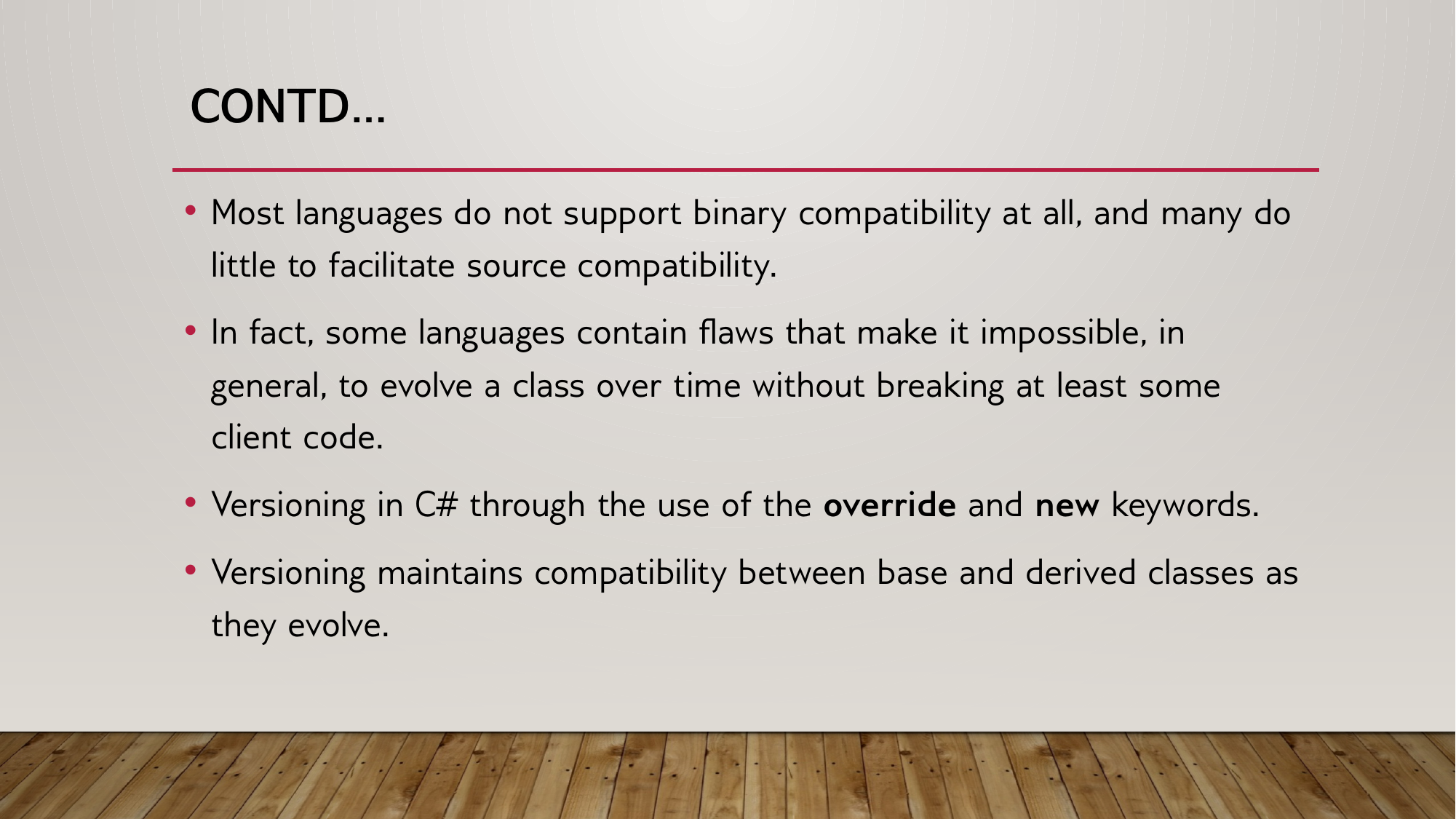

# CONTD…
Most languages do not support binary compatibility at all, and many do little to facilitate source compatibility.
In fact, some languages contain flaws that make it impossible, in general, to evolve a class over time without breaking at least some client code.
Versioning in C# through the use of the override and new keywords.
Versioning maintains compatibility between base and derived classes as they evolve.